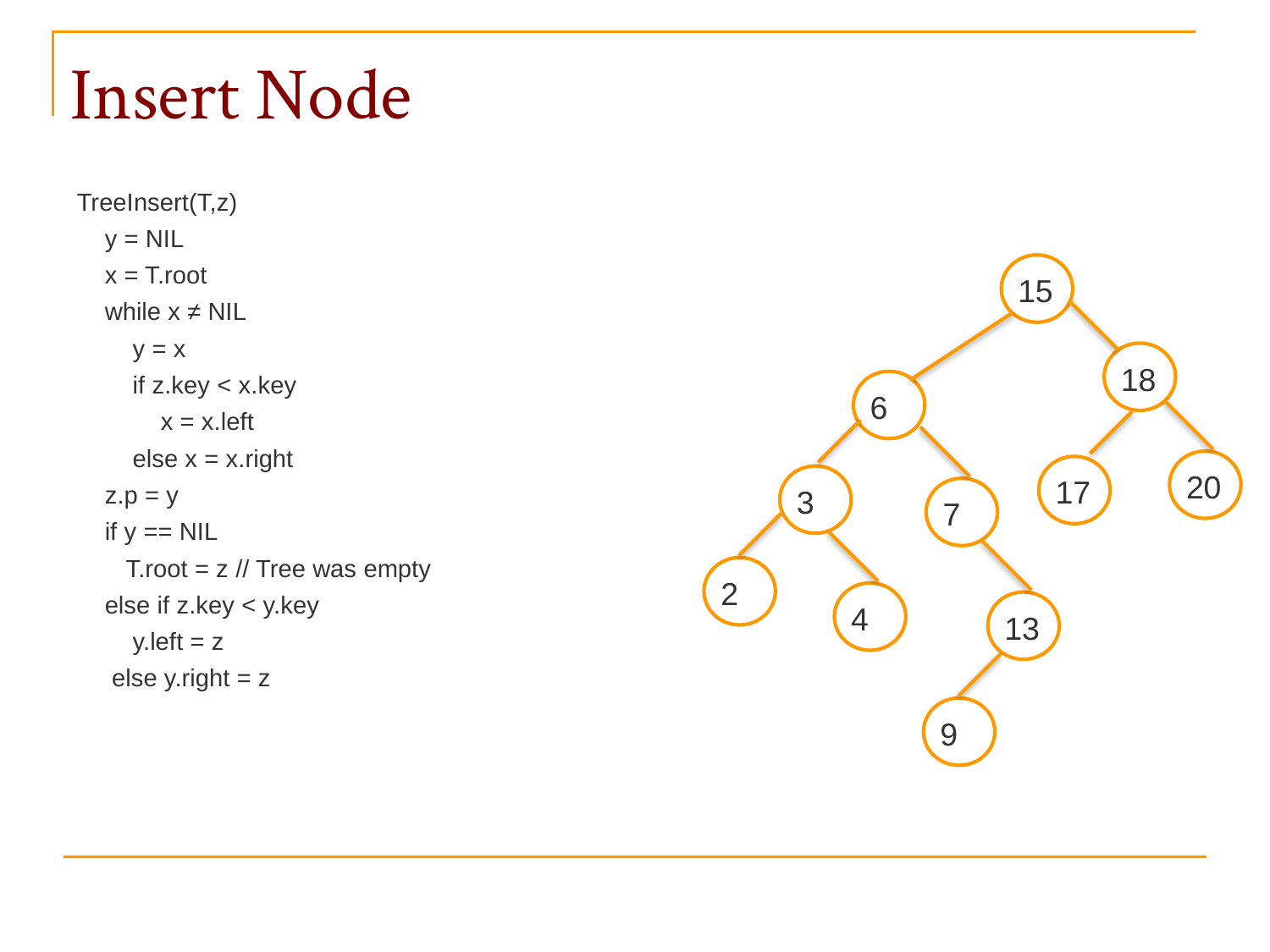

# Insert Node
 TreeInsert(T,z)
     y = NIL
     x = T.root
     while x ≠ NIL
         y = x
         if z.key < x.key
             x = x.left
         else x = x.right
     z.p = y
     if y == NIL
        T.root = z // Tree was empty
     else if z.key < y.key
         y.left = z
      else y.right = z

15

18

6

20

17

3

7

2

4

13

9